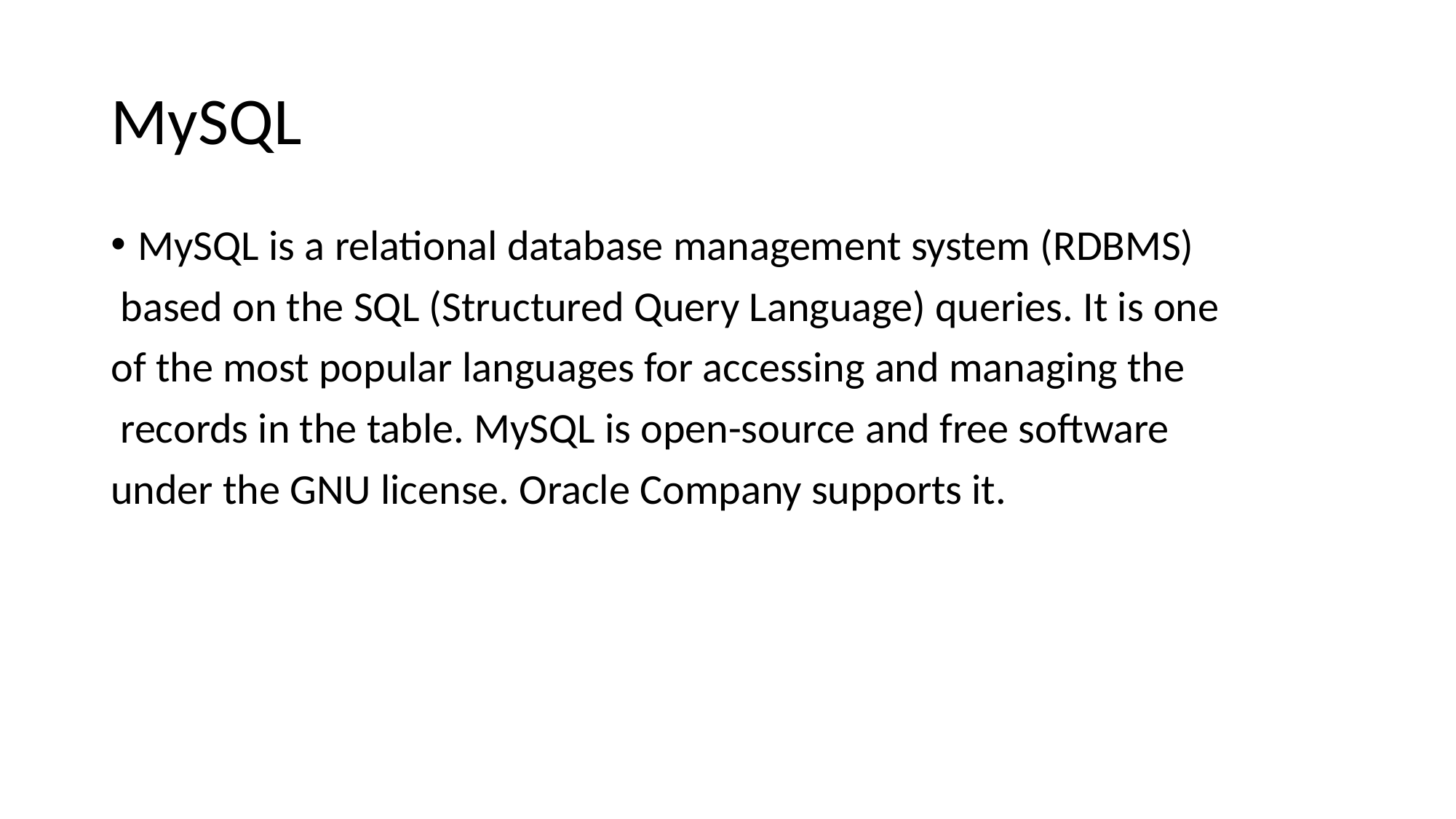

# MySQL
MySQL is a relational database management system (RDBMS)
 based on the SQL (Structured Query Language) queries. It is one
of the most popular languages for accessing and managing the
 records in the table. MySQL is open-source and free software
under the GNU license. Oracle Company supports it.